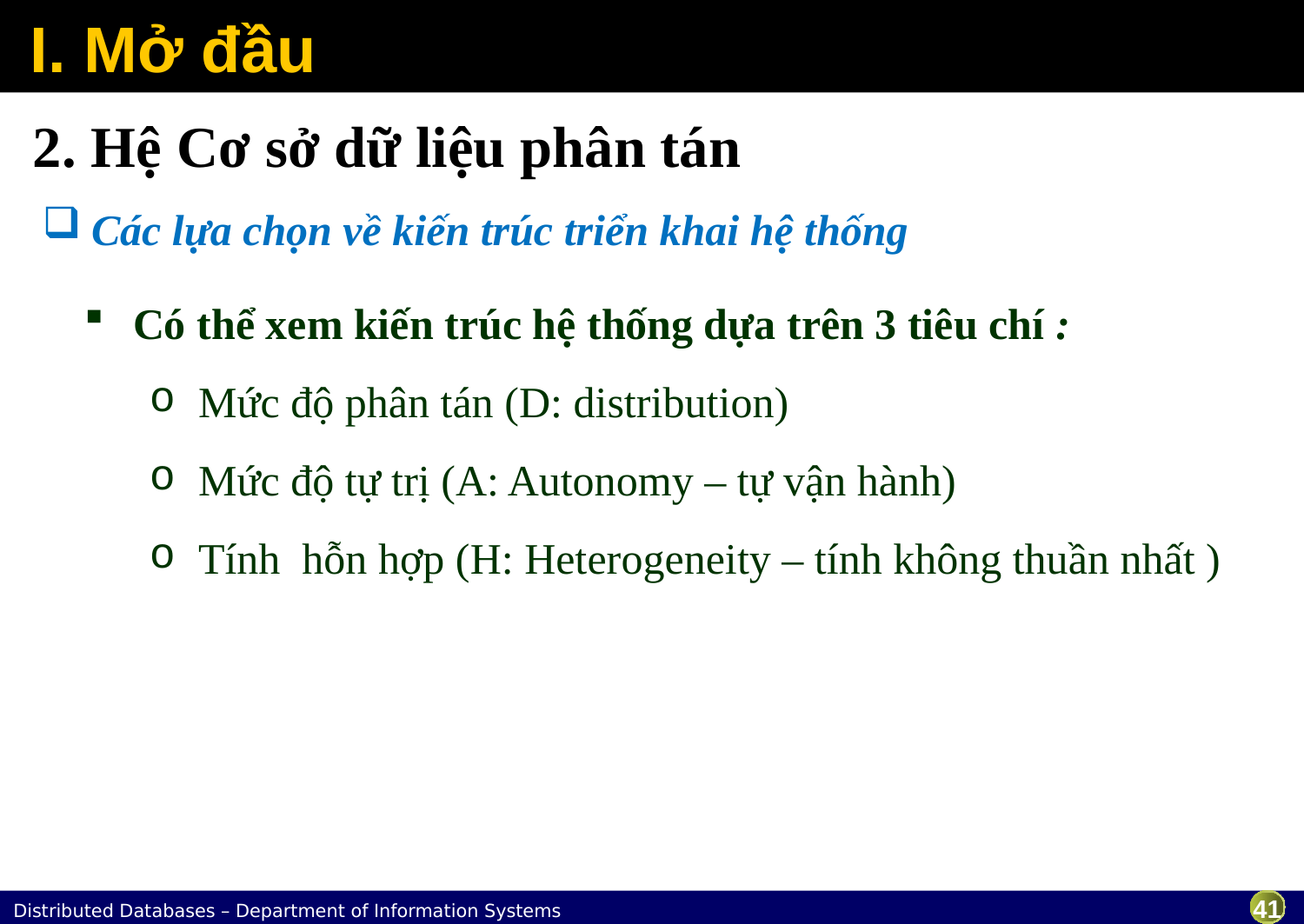

# I. Mở đầu
2. Hệ Cơ sở dữ liệu phân tán
Các lựa chọn về kiến trúc triển khai hệ thống
Có thể xem kiến trúc hệ thống dựa trên 3 tiêu chí :
Mức độ phân tán (D: distribution)
Mức độ tự trị (A: Autonomy – tự vận hành)
Tính  hỗn hợp (H: Heterogeneity – tính không thuần nhất )
File 1
File 2
program 3
File 3
data description 3